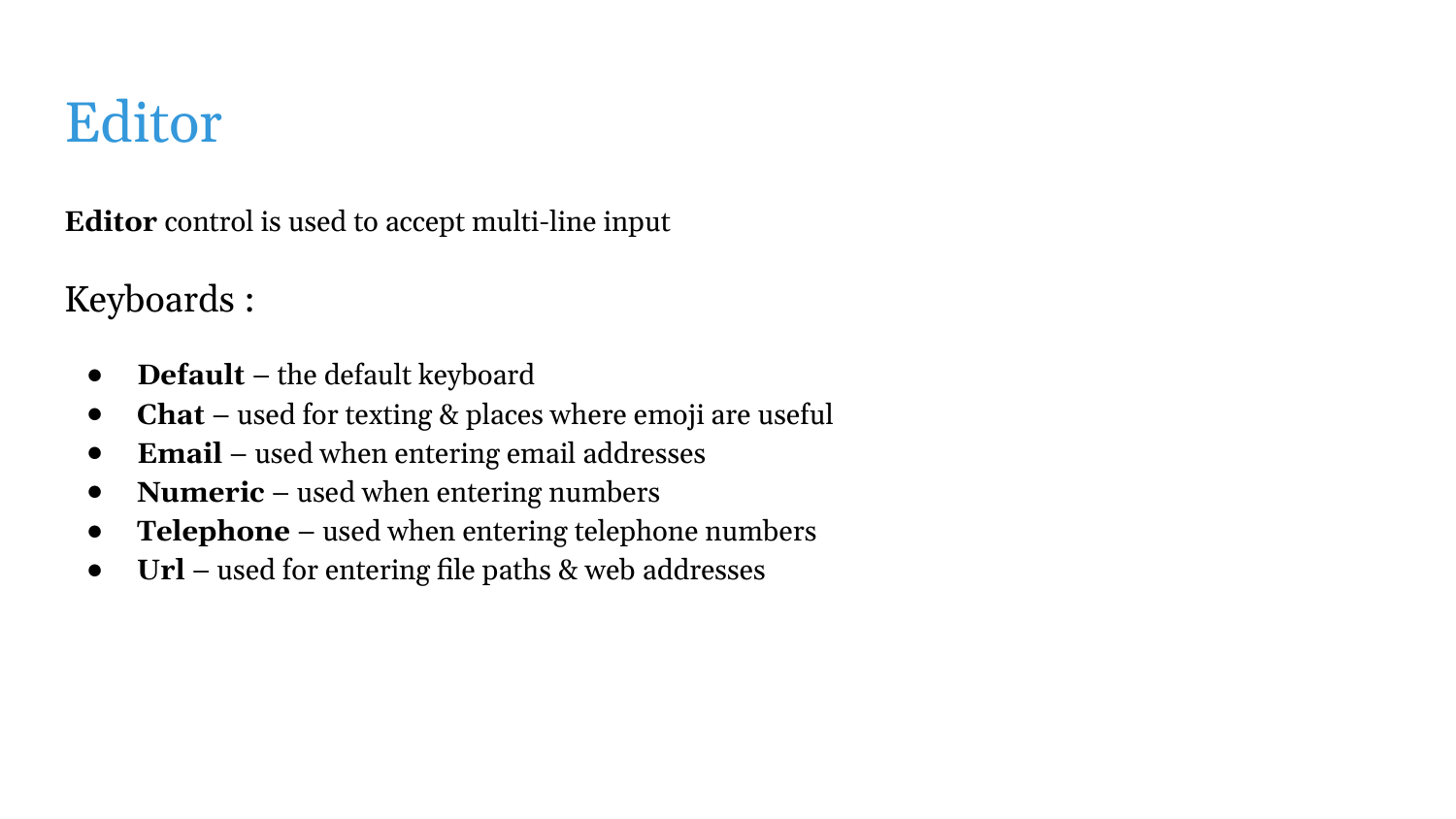

# Editor
Editor control is used to accept multi-line input
Keyboards :
Default – the default keyboard
Chat – used for texting & places where emoji are useful
Email – used when entering email addresses
Numeric – used when entering numbers
Telephone – used when entering telephone numbers
Url – used for entering file paths & web addresses